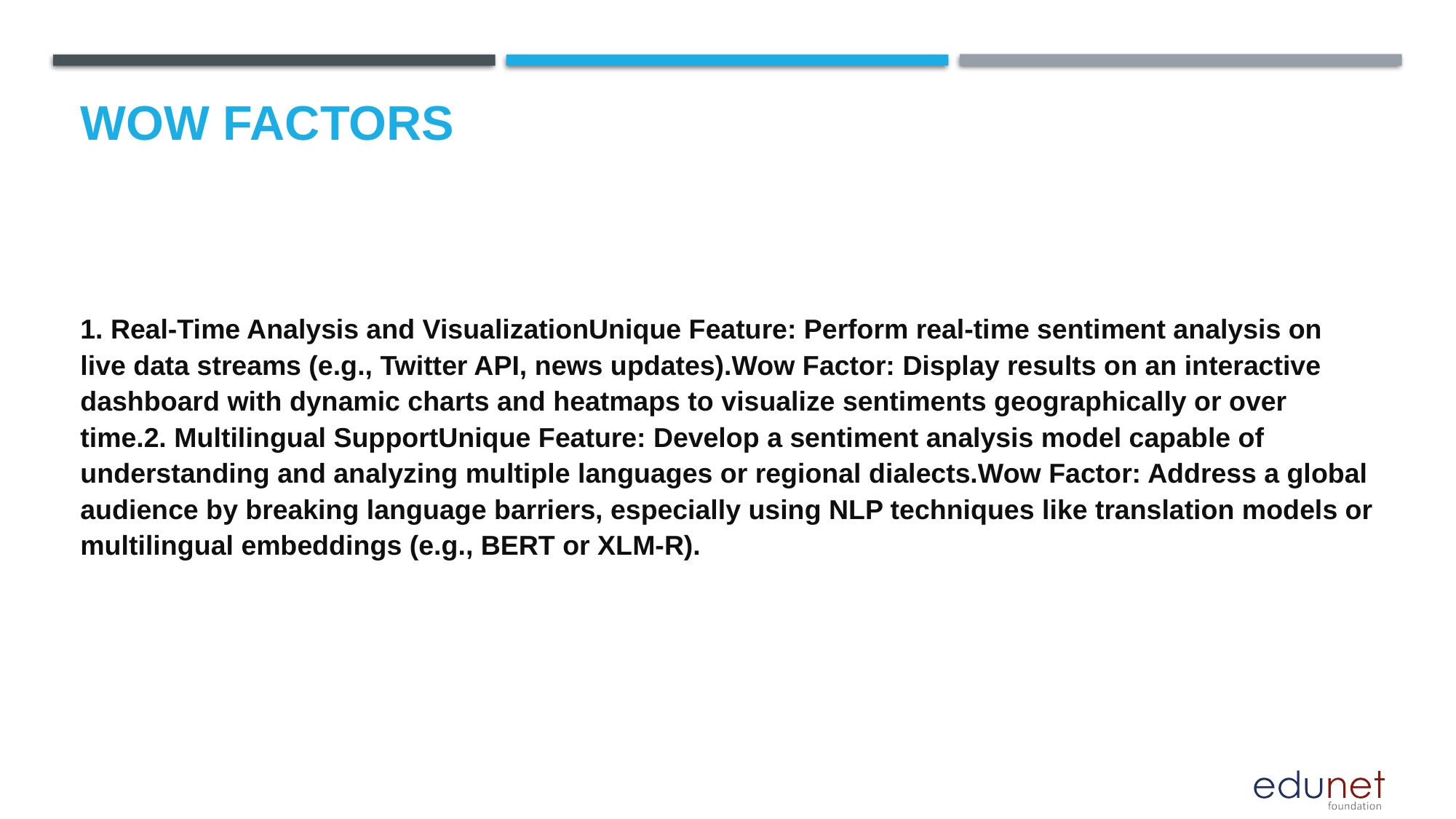

# Wow factors
1. Real-Time Analysis and VisualizationUnique Feature: Perform real-time sentiment analysis on live data streams (e.g., Twitter API, news updates).Wow Factor: Display results on an interactive dashboard with dynamic charts and heatmaps to visualize sentiments geographically or over time.2. Multilingual SupportUnique Feature: Develop a sentiment analysis model capable of understanding and analyzing multiple languages or regional dialects.Wow Factor: Address a global audience by breaking language barriers, especially using NLP techniques like translation models or multilingual embeddings (e.g., BERT or XLM-R).